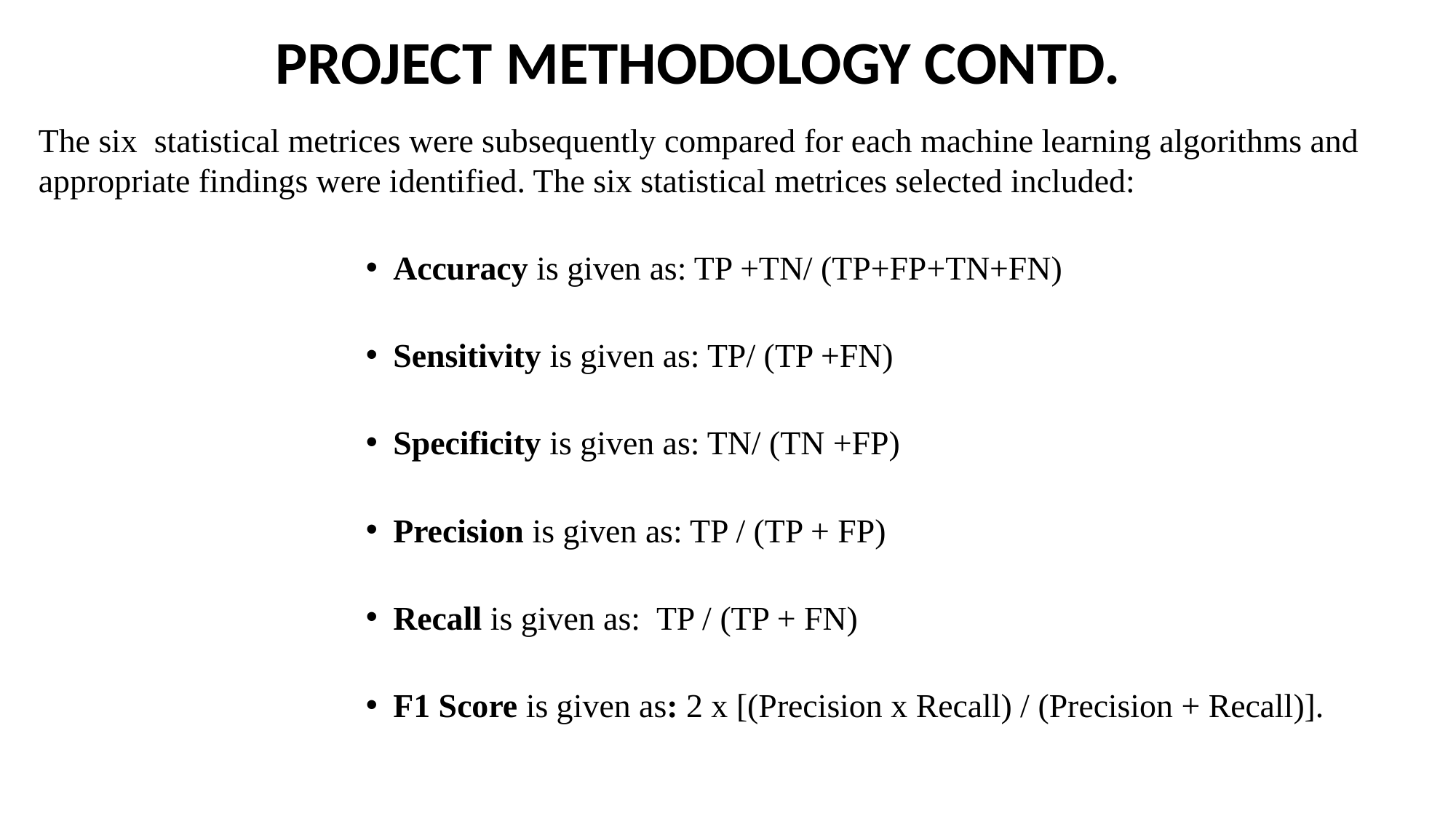

# PROJECT METHODOLOGY CONTD.
The six  statistical metrices were subsequently compared for each machine learning algorithms and appropriate findings were identified. The six statistical metrices selected included:
Accuracy is given as: TP +TN/ (TP+FP+TN+FN)
Sensitivity is given as: TP/ (TP +FN)
Specificity is given as: TN/ (TN +FP)
Precision is given as: TP / (TP + FP)
Recall is given as:  TP / (TP + FN)
F1 Score is given as: 2 x [(Precision x Recall) / (Precision + Recall)].